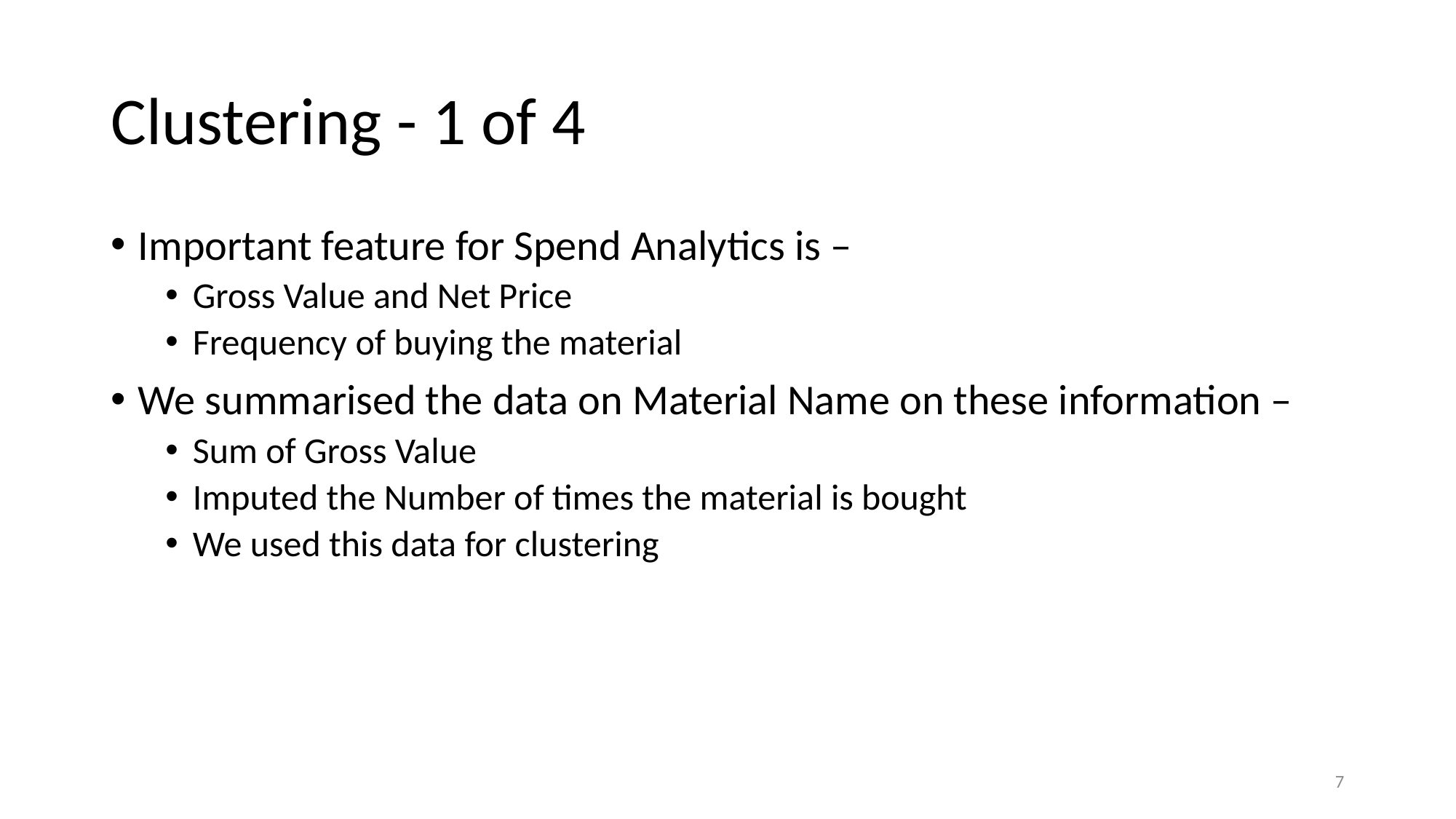

# Clustering - 1 of 4
Important feature for Spend Analytics is –
Gross Value and Net Price
Frequency of buying the material
We summarised the data on Material Name on these information –
Sum of Gross Value
Imputed the Number of times the material is bought
We used this data for clustering
7